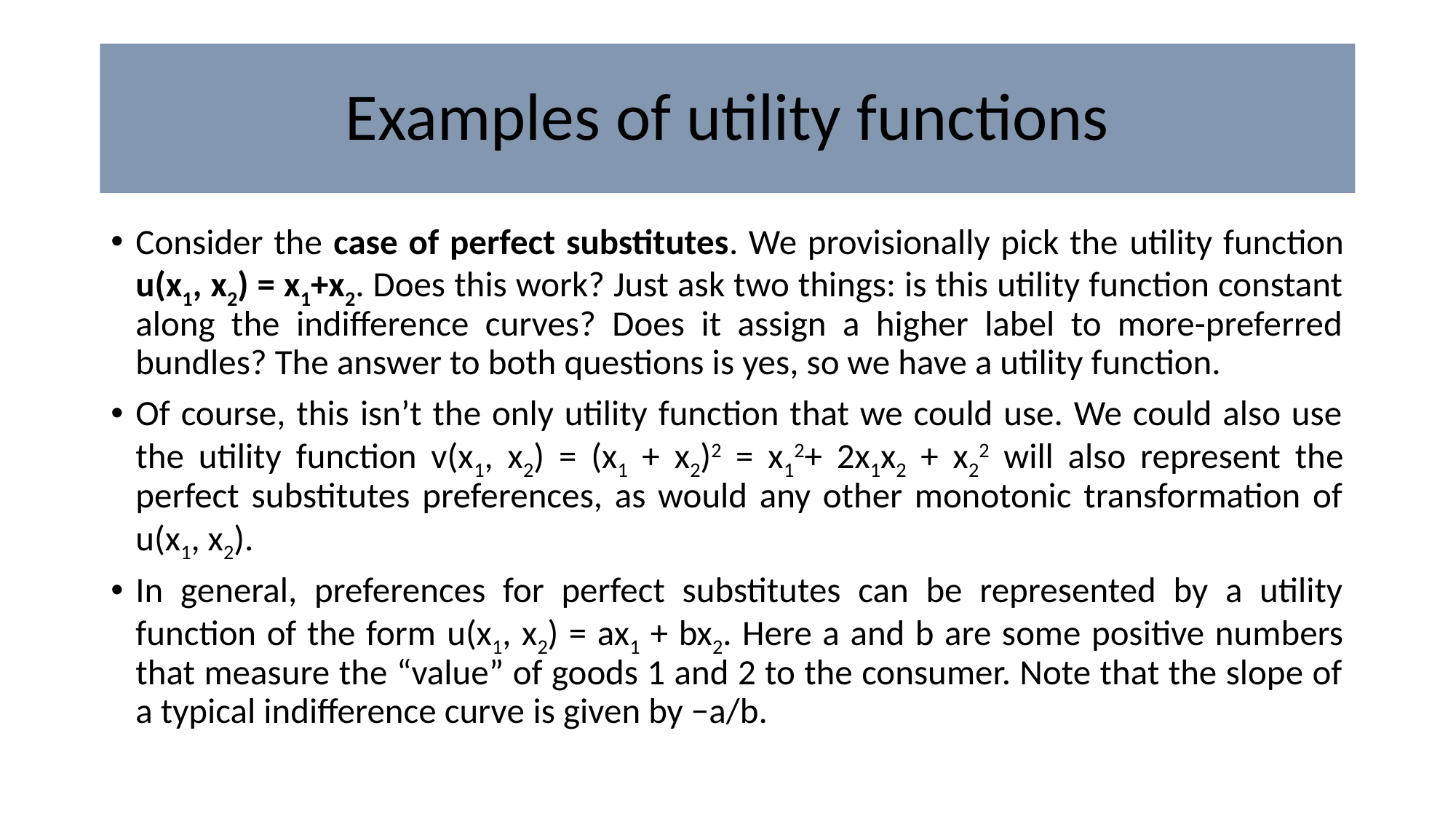

# Examples of utility functions
Consider the case of perfect substitutes. We provisionally pick the utility function u(x1, x2) = x1+x2. Does this work? Just ask two things: is this utility function constant along the indifference curves? Does it assign a higher label to more-preferred bundles? The answer to both questions is yes, so we have a utility function.
Of course, this isn’t the only utility function that we could use. We could also use the utility function v(x1, x2) = (x1 + x2)2 = x12+ 2x1x2 + x22 will also represent the perfect substitutes preferences, as would any other monotonic transformation of u(x1, x2).
In general, preferences for perfect substitutes can be represented by a utility function of the form u(x1, x2) = ax1 + bx2. Here a and b are some positive numbers that measure the “value” of goods 1 and 2 to the consumer. Note that the slope of a typical indifference curve is given by −a/b.